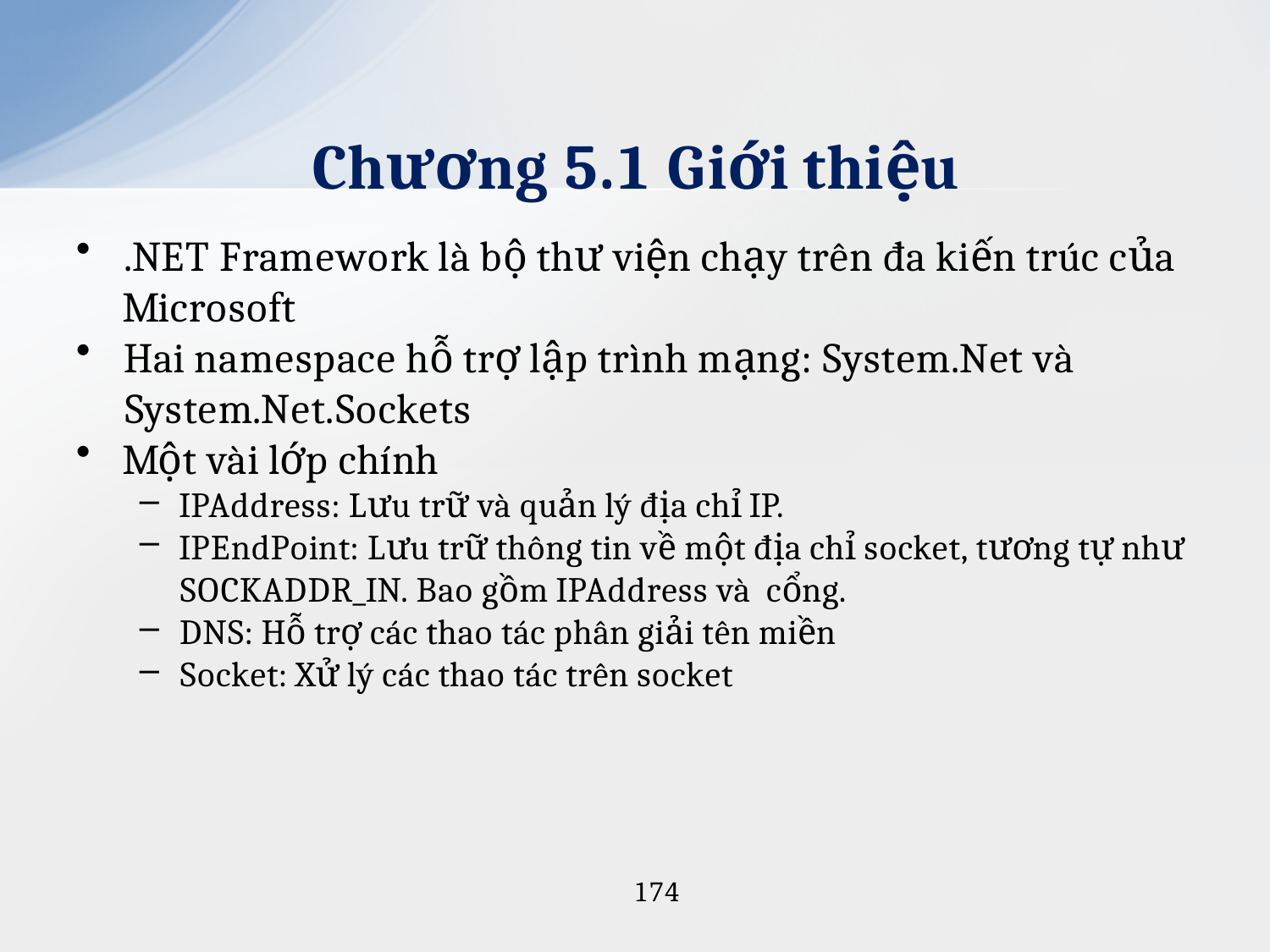

# Chương 5.1 Giới thiệu
.NET Framework là bộ thư viện chạy trên đa kiến trúc của Microsoft
Hai namespace hỗ trợ lập trình mạng: System.Net và System.Net.Sockets
Một vài lớp chính
IPAddress: Lưu trữ và quản lý địa chỉ IP.
IPEndPoint: Lưu trữ thông tin về một địa chỉ socket, tương tự như SOCKADDR_IN. Bao gồm IPAddress và  cổng.
DNS: Hỗ trợ các thao tác phân giải tên miền
Socket: Xử lý các thao tác trên socket
174